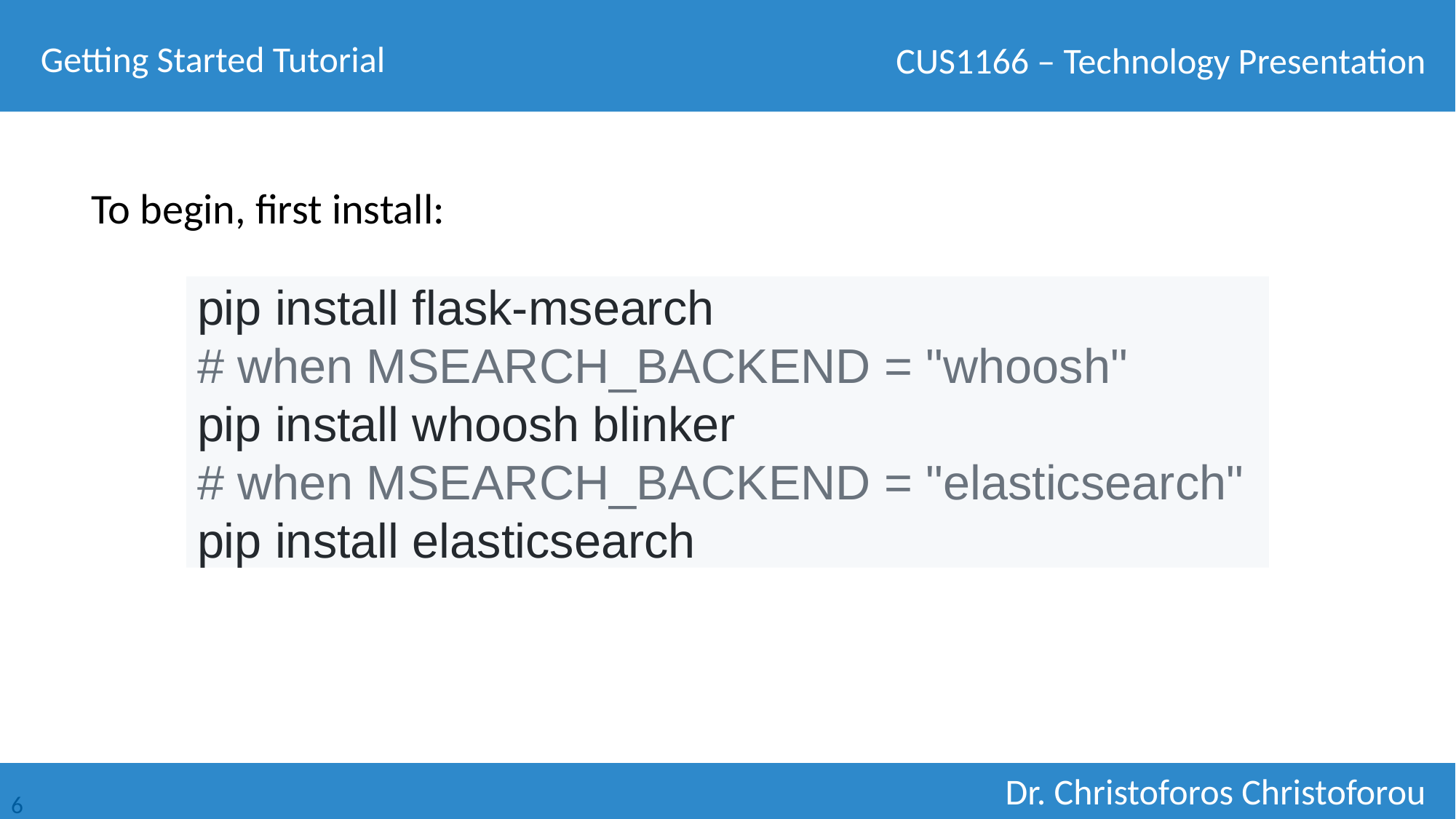

Getting Started Tutorial
To begin, first install:
pip install flask-msearch
# when MSEARCH_BACKEND = "whoosh"
pip install whoosh blinker
# when MSEARCH_BACKEND = "elasticsearch"
pip install elasticsearch